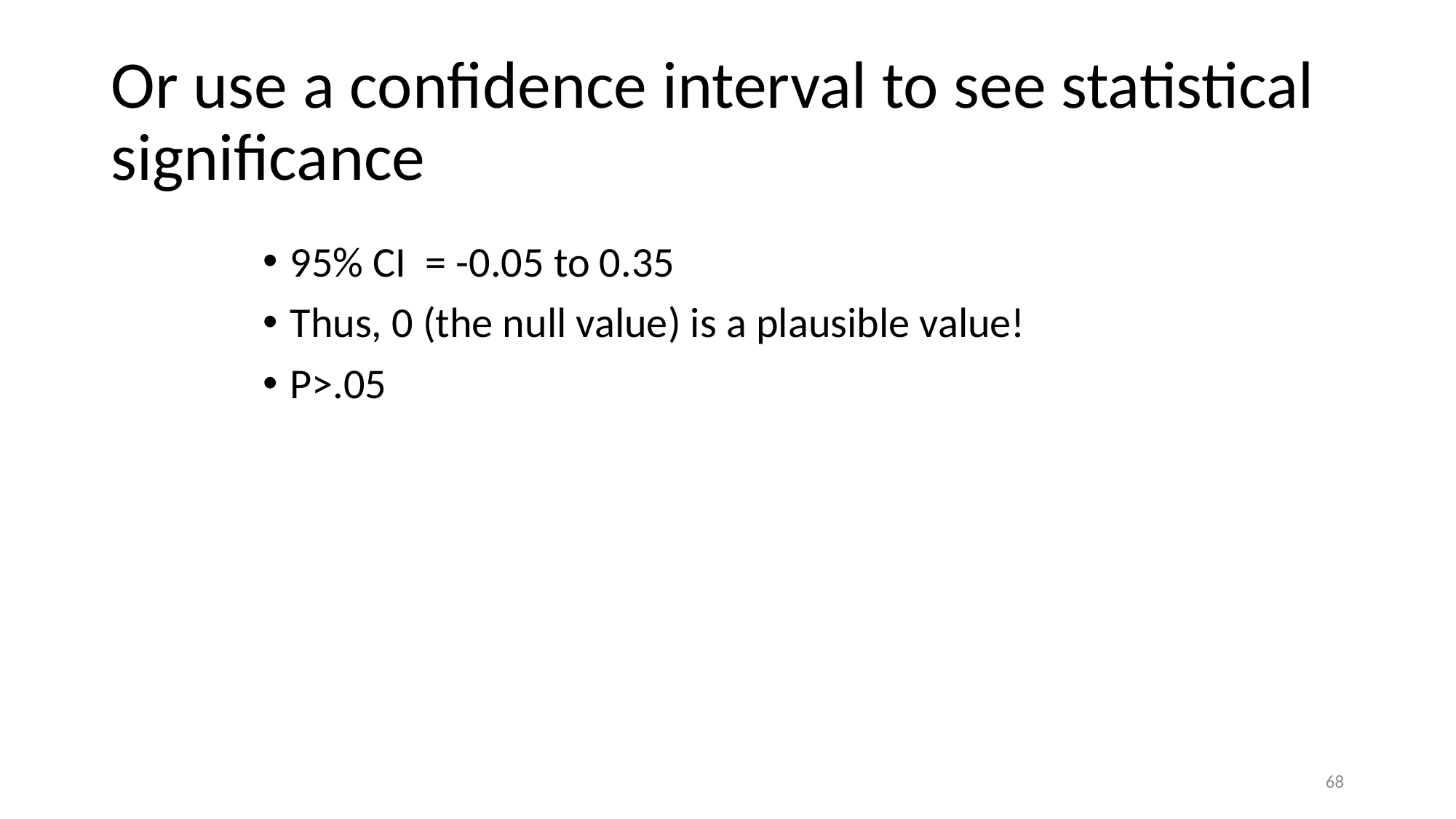

# Or use a confidence interval to see statistical significance
95% CI  = -0.05 to 0.35
Thus, 0 (the null value) is a plausible value!
P>.05
68